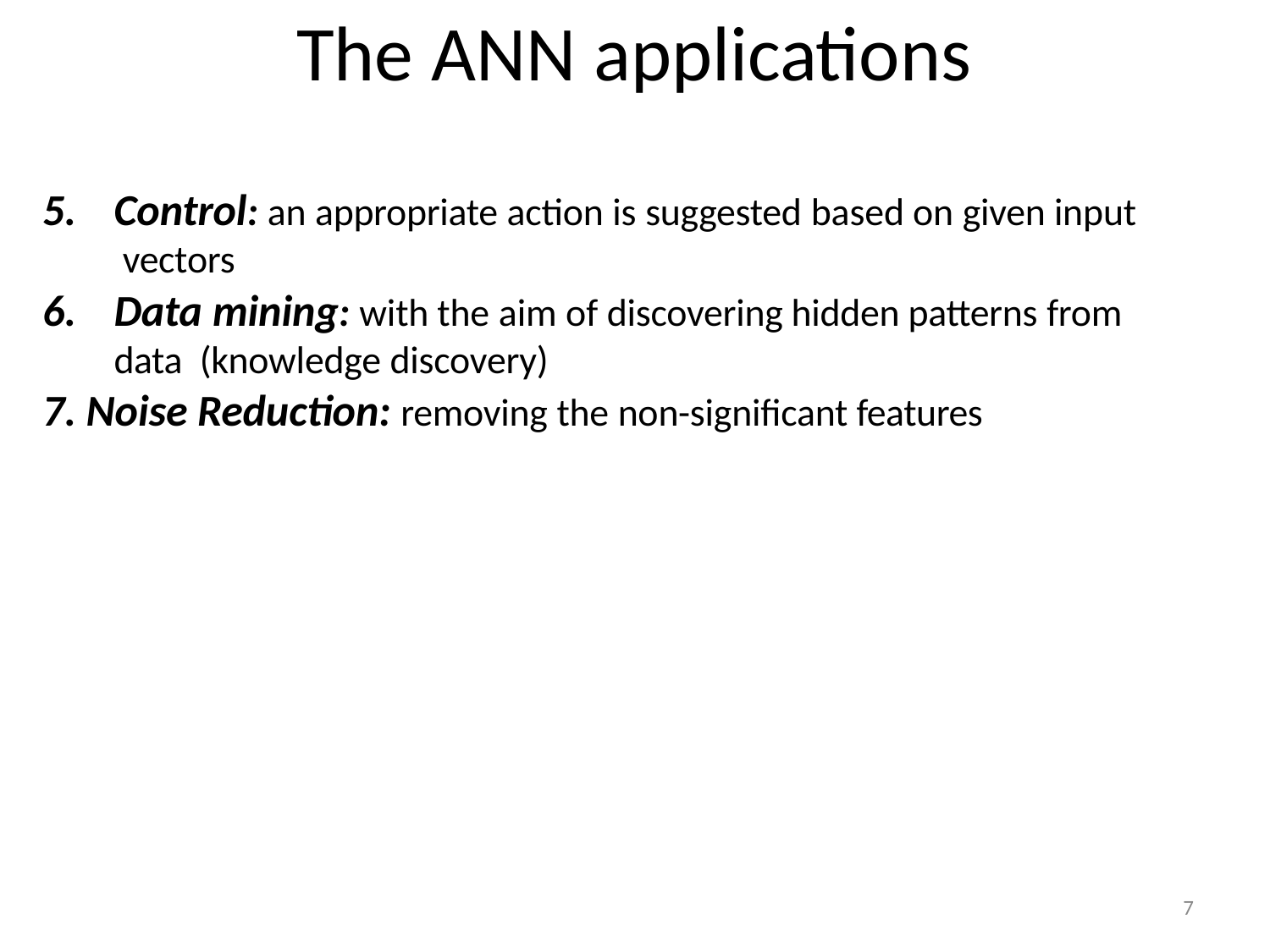

# The ANN applications
Control: an appropriate action is suggested based on given input  vectors
Data mining: with the aim of discovering hidden patterns from data  (knowledge discovery)
Noise Reduction: removing the non-significant features
7